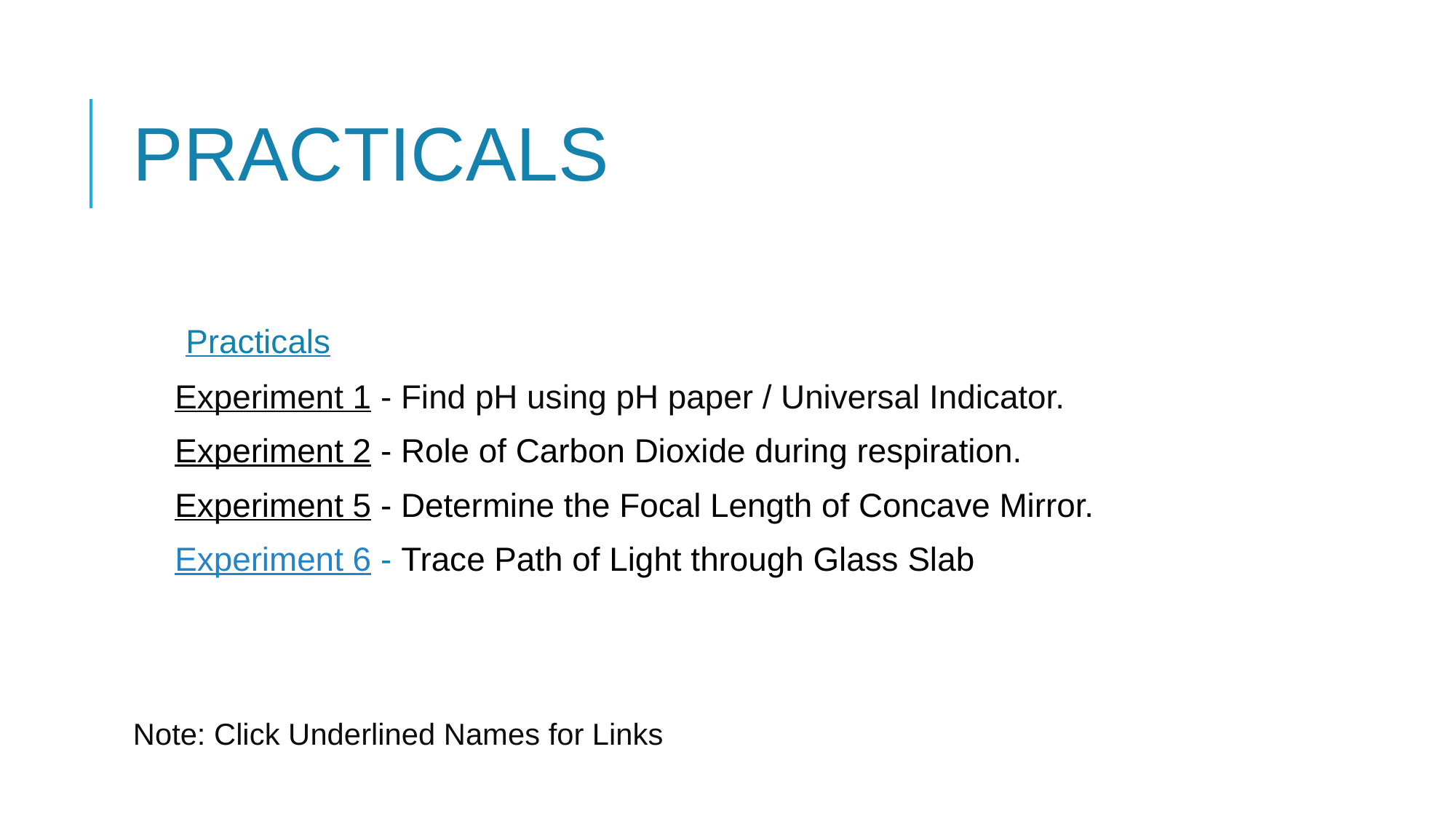

# PRACTICALS
      Practicals
Experiment 1 - Find pH using pH paper / Universal Indicator.
Experiment 2 - Role of Carbon Dioxide during respiration.
Experiment 5 - Determine the Focal Length of Concave Mirror.
Experiment 6 - Trace Path of Light through Glass Slab

Note: Click Underlined Names for Links